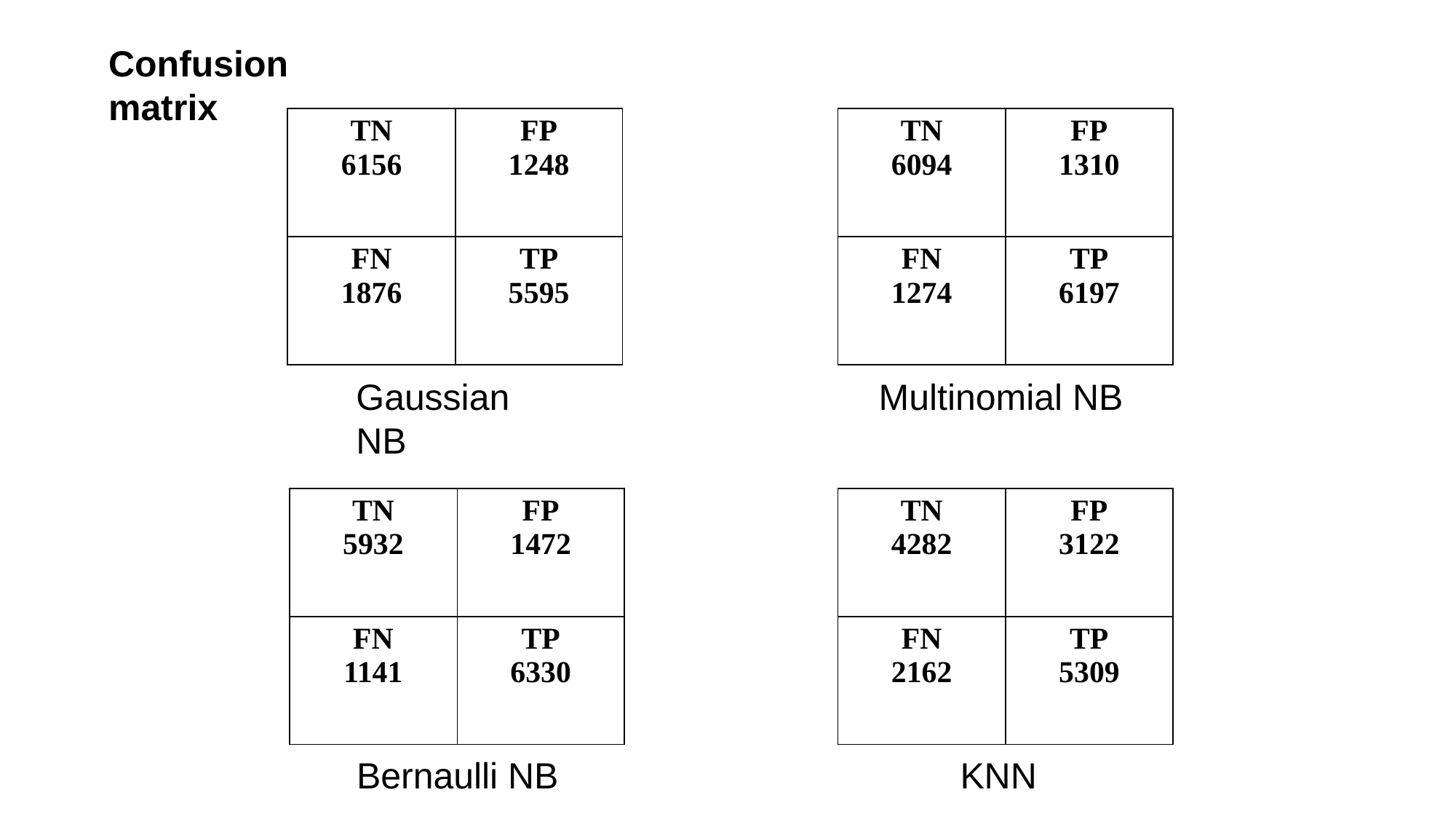

Confusion matrix
| TN 6094 | FP 1310 |
| --- | --- |
| FN 1274 | TP 6197 |
| TN 6156 | FP 1248 |
| --- | --- |
| FN 1876 | TP 5595 |
Multinomial NB
Gaussian NB
| TN 5932 | FP 1472 |
| --- | --- |
| FN 1141 | TP 6330 |
| TN 4282 | FP 3122 |
| --- | --- |
| FN 2162 | TP 5309 |
Bernaulli NB
KNN